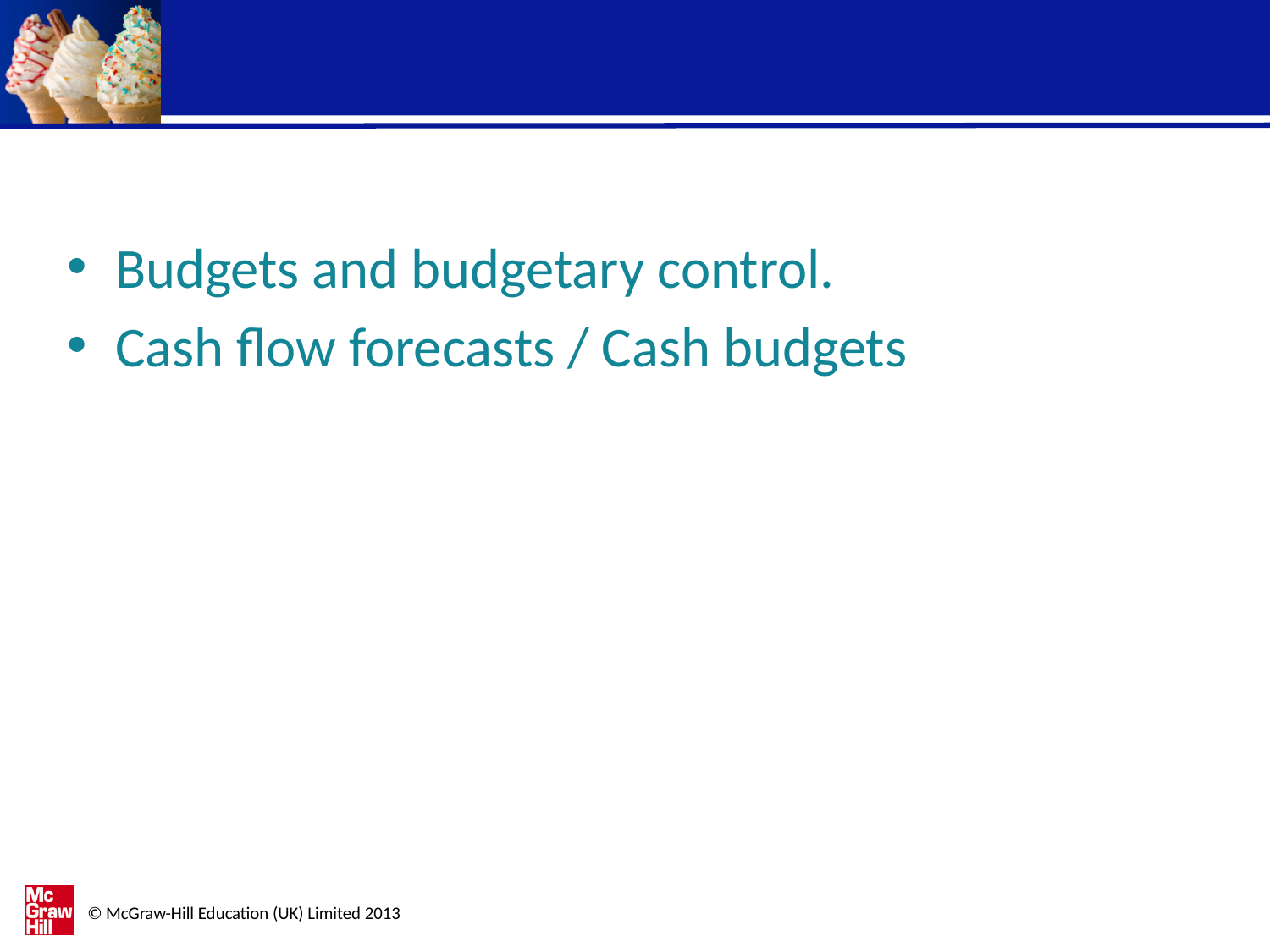

#

Budgets and budgetary control.
Cash flow forecasts / Cash budgets